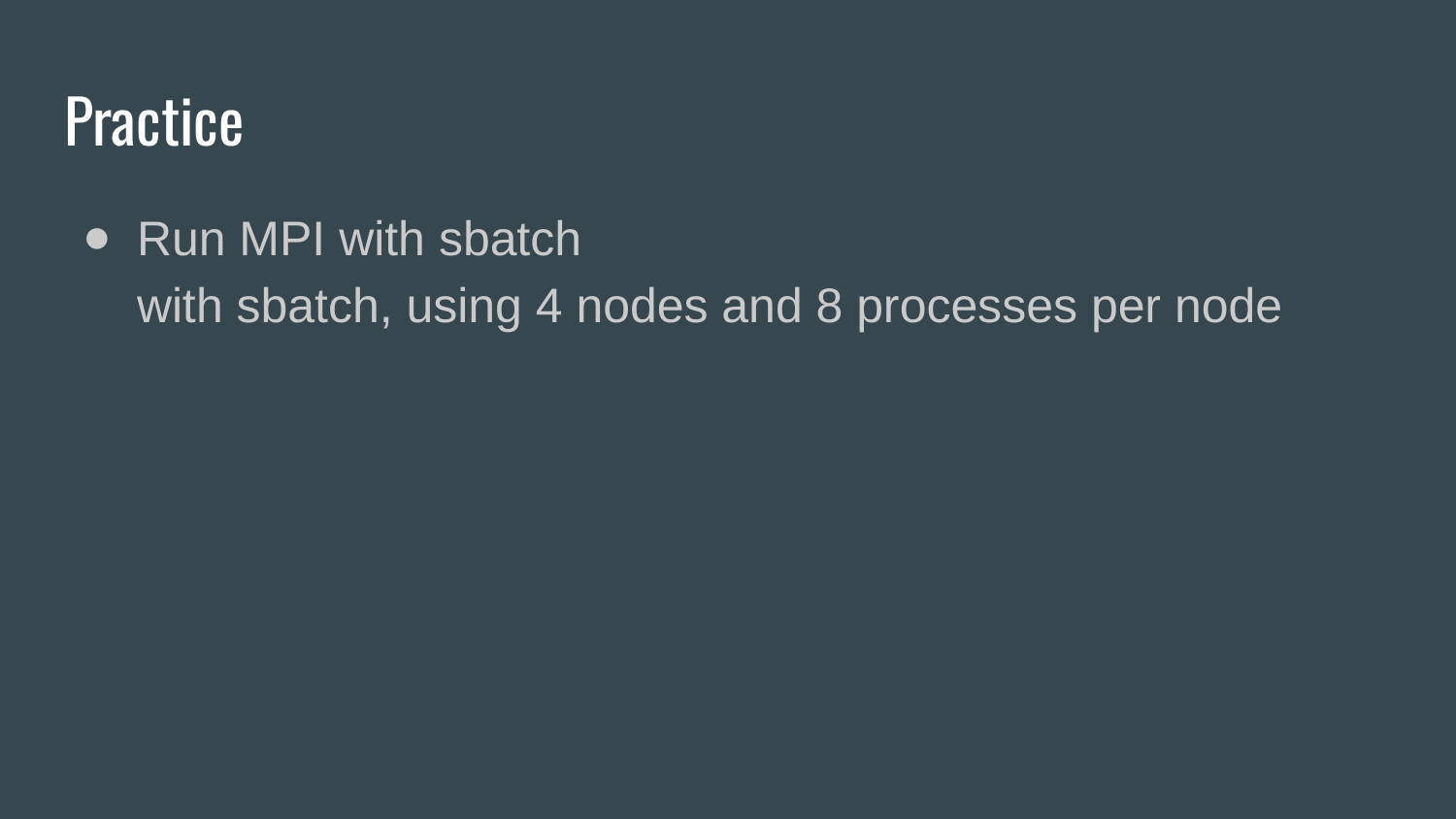

# Practice
Run MPI with sbatch
with sbatch, using 4 nodes and 8 processes per node